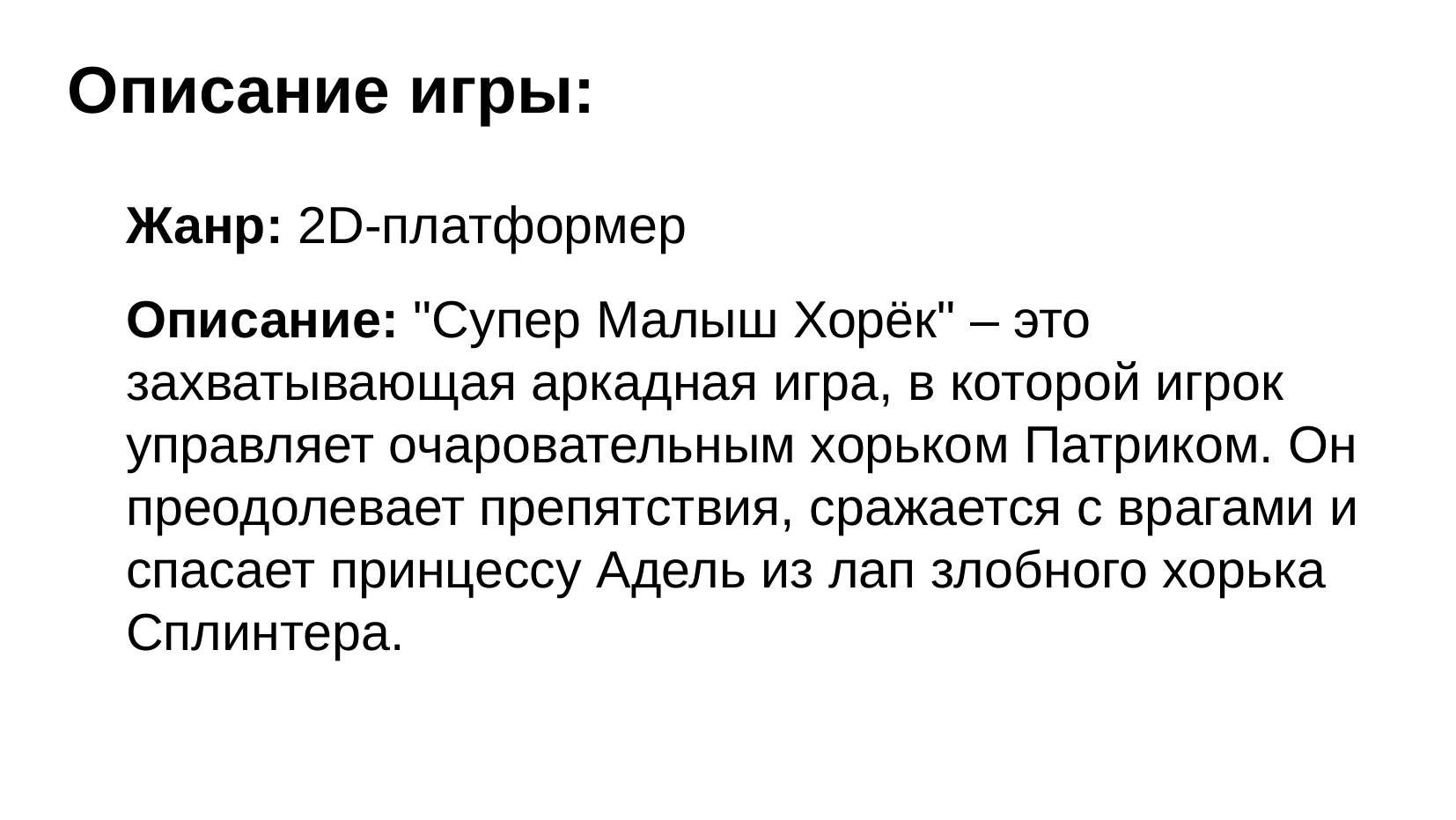

# Описание игры:
Жанр: 2D-платформер
Описание: "Супер Малыш Хорёк" – это захватывающая аркадная игра, в которой игрок управляет очаровательным хорьком Патриком. Он преодолевает препятствия, сражается с врагами и спасает принцессу Адель из лап злобного хорька Сплинтера.